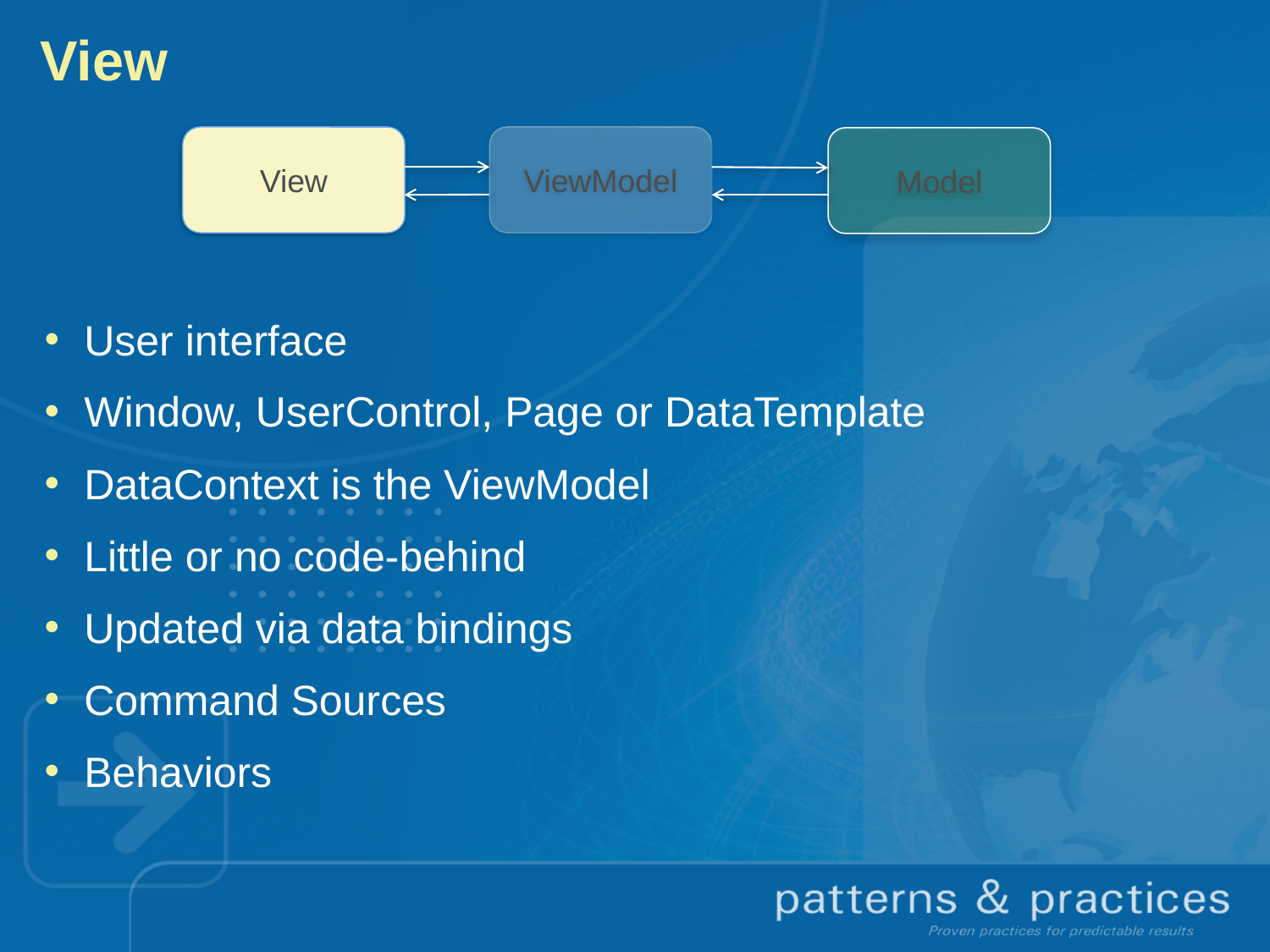

# View
View
ViewModel
Model
User interface
Window, UserControl, Page or DataTemplate
DataContext is the ViewModel
Little or no code-behind
Updated via data bindings
Command Sources
Behaviors